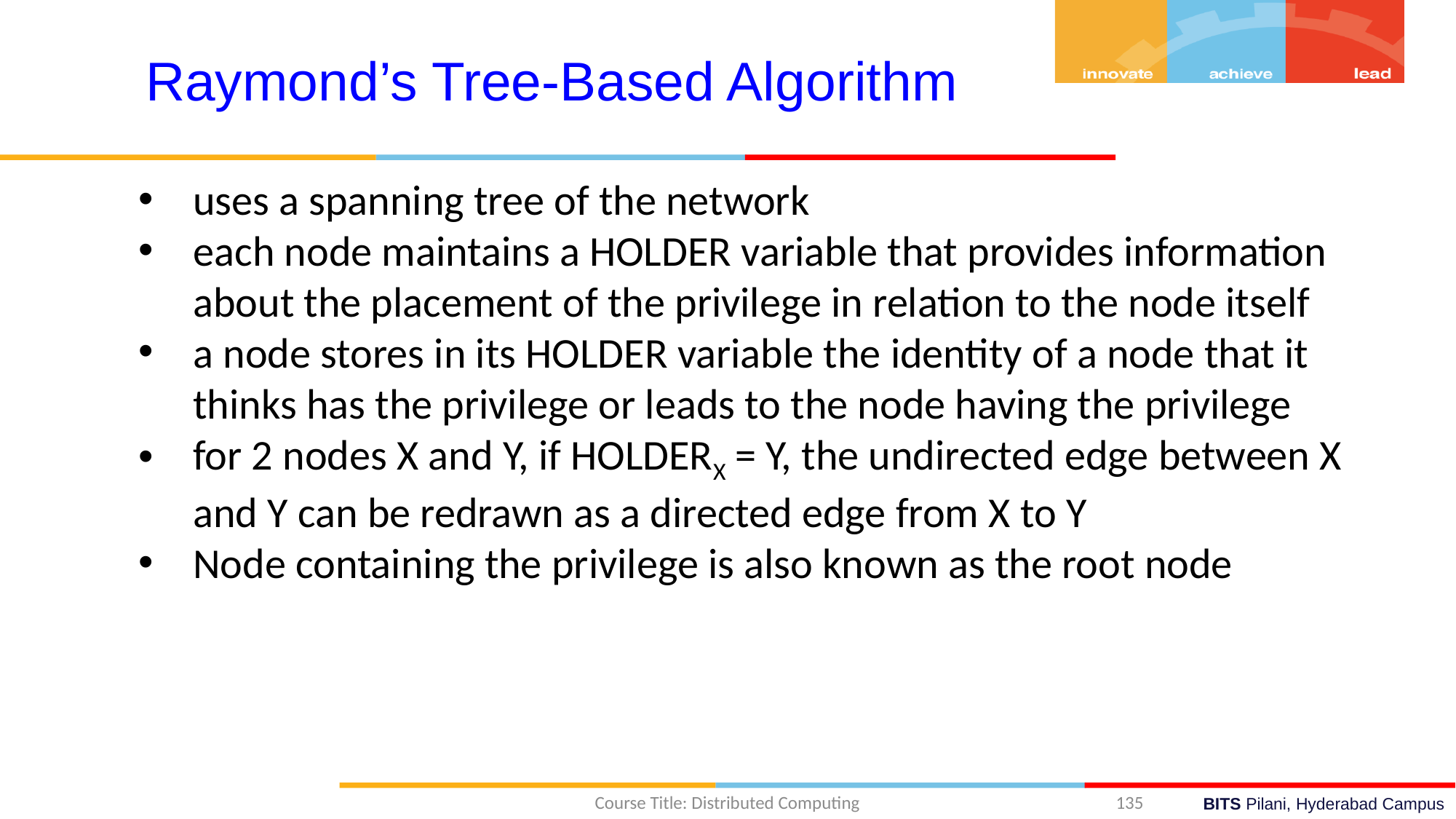

Raymond’s Tree-Based Algorithm
uses a spanning tree of the network
each node maintains a HOLDER variable that provides information about the placement of the privilege in relation to the node itself
a node stores in its HOLDER variable the identity of a node that it thinks has the privilege or leads to the node having the privilege
for 2 nodes X and Y, if HOLDERX = Y, the undirected edge between X and Y can be redrawn as a directed edge from X to Y
Node containing the privilege is also known as the root node

Course Title: Distributed Computing
135